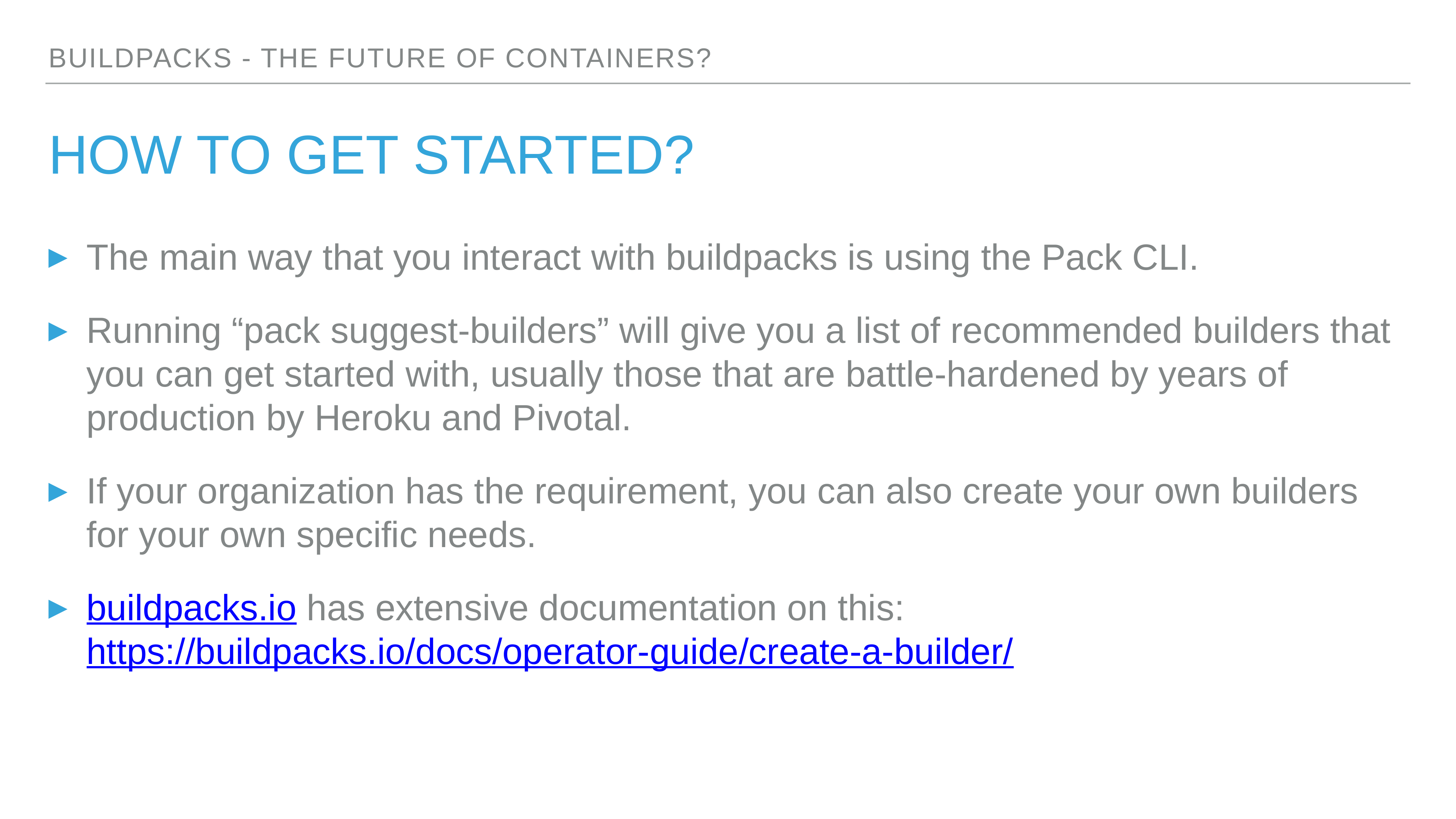

Buildpacks - the future of containers?
# How to get started?
The main way that you interact with buildpacks is using the Pack CLI.
Running “pack suggest-builders” will give you a list of recommended builders that you can get started with, usually those that are battle-hardened by years of production by Heroku and Pivotal.
If your organization has the requirement, you can also create your own builders for your own specific needs.
buildpacks.io has extensive documentation on this: https://buildpacks.io/docs/operator-guide/create-a-builder/